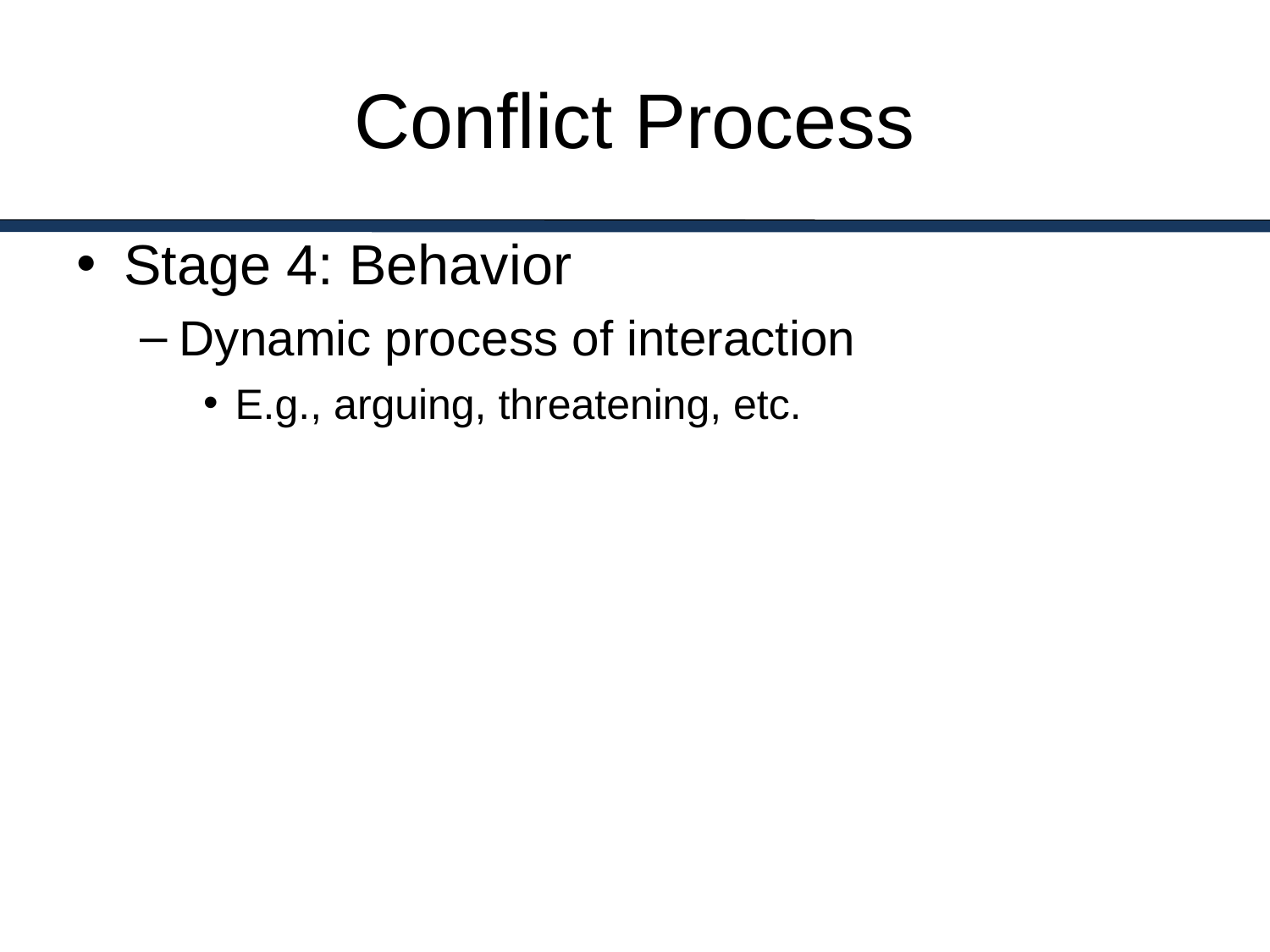

# Conflict Process
Stage 4: Behavior
Dynamic process of interaction
E.g., arguing, threatening, etc.